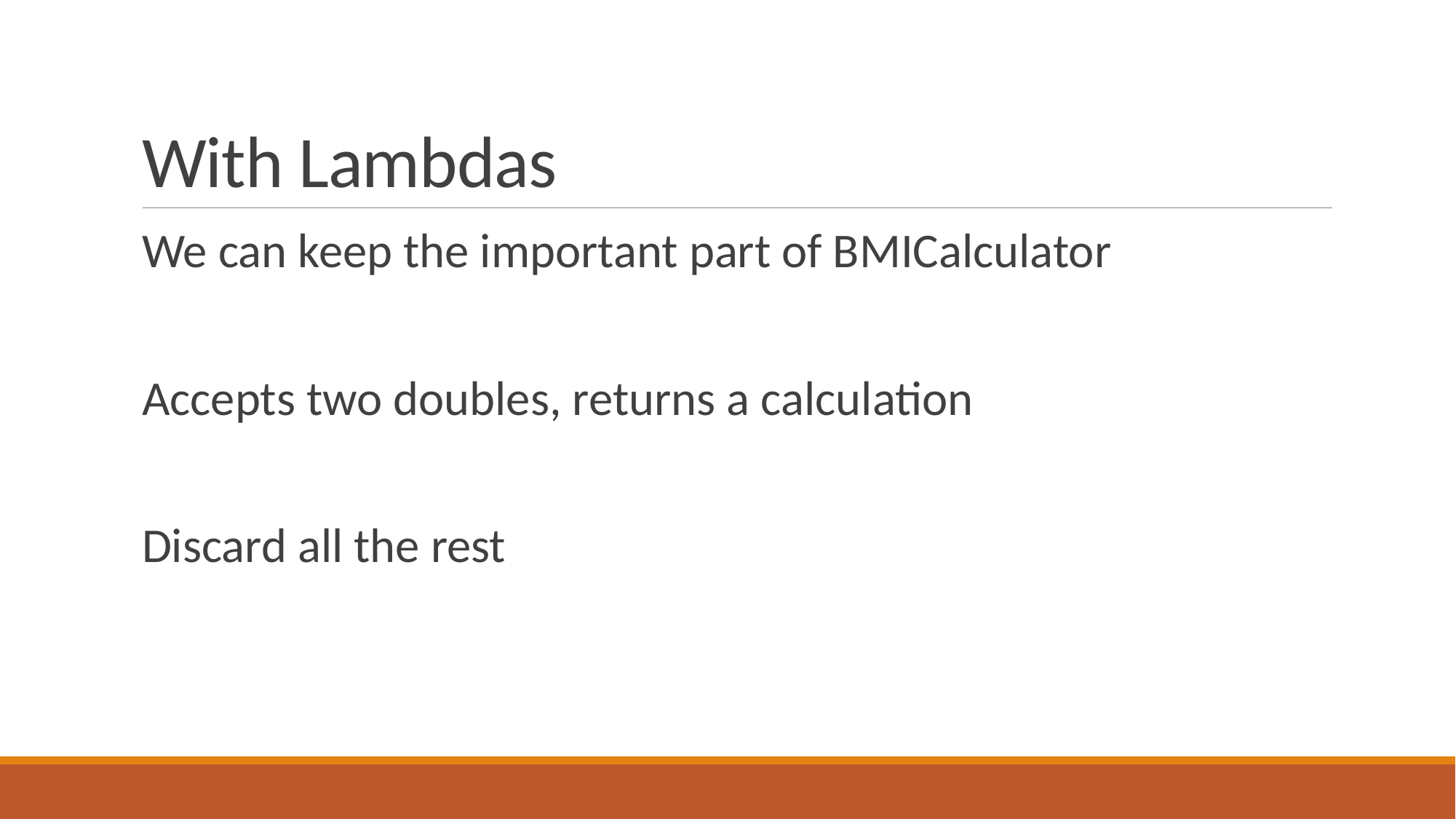

# With Lambdas
We can keep the important part of BMICalculator

Accepts two doubles, returns a calculation

Discard all the rest